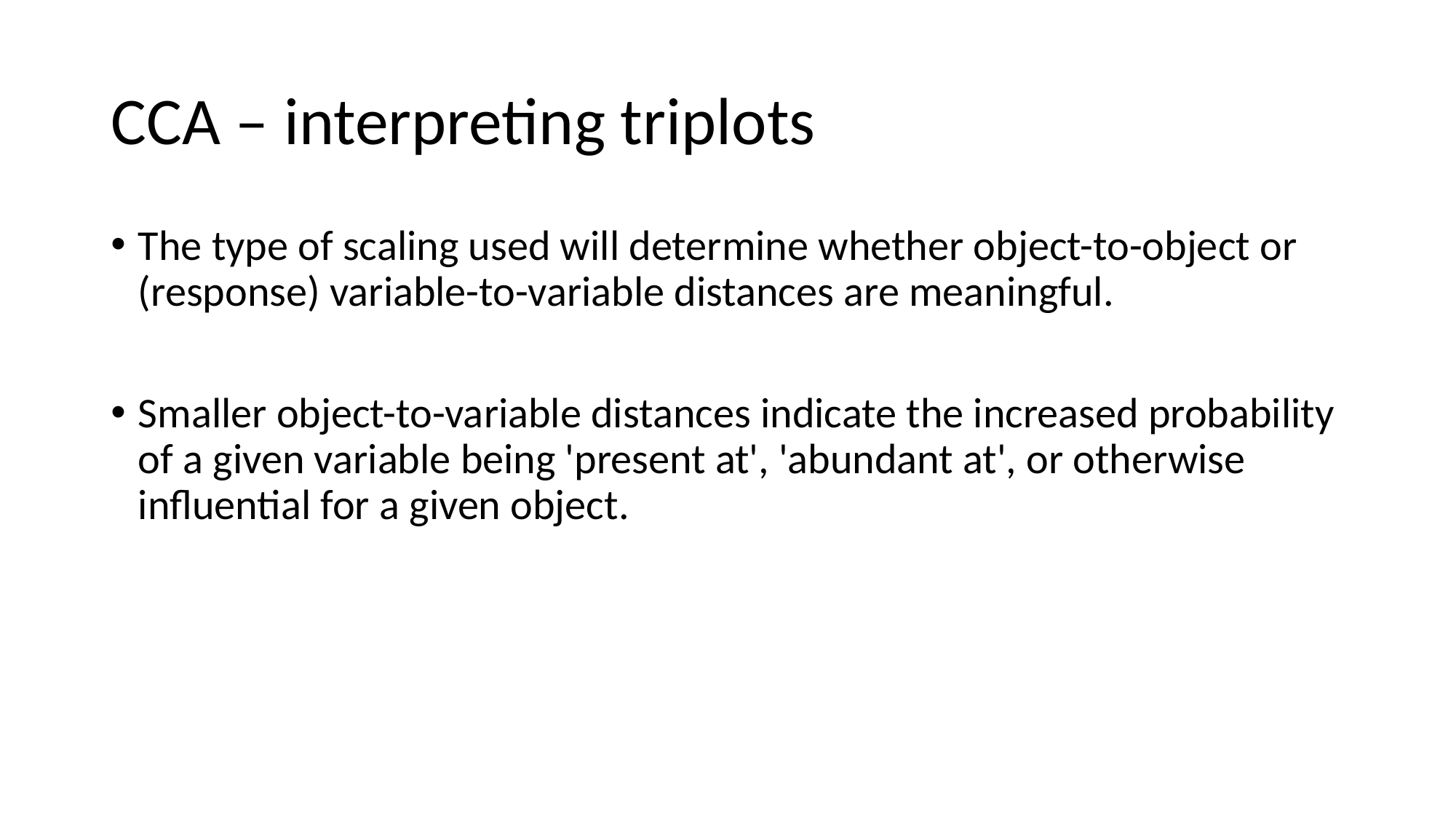

# CCA – interpreting triplots
The type of scaling used will determine whether object-to-object or (response) variable-to-variable distances are meaningful.

Smaller object-to-variable distances indicate the increased probability of a given variable being 'present at', 'abundant at', or otherwise influential for a given object.